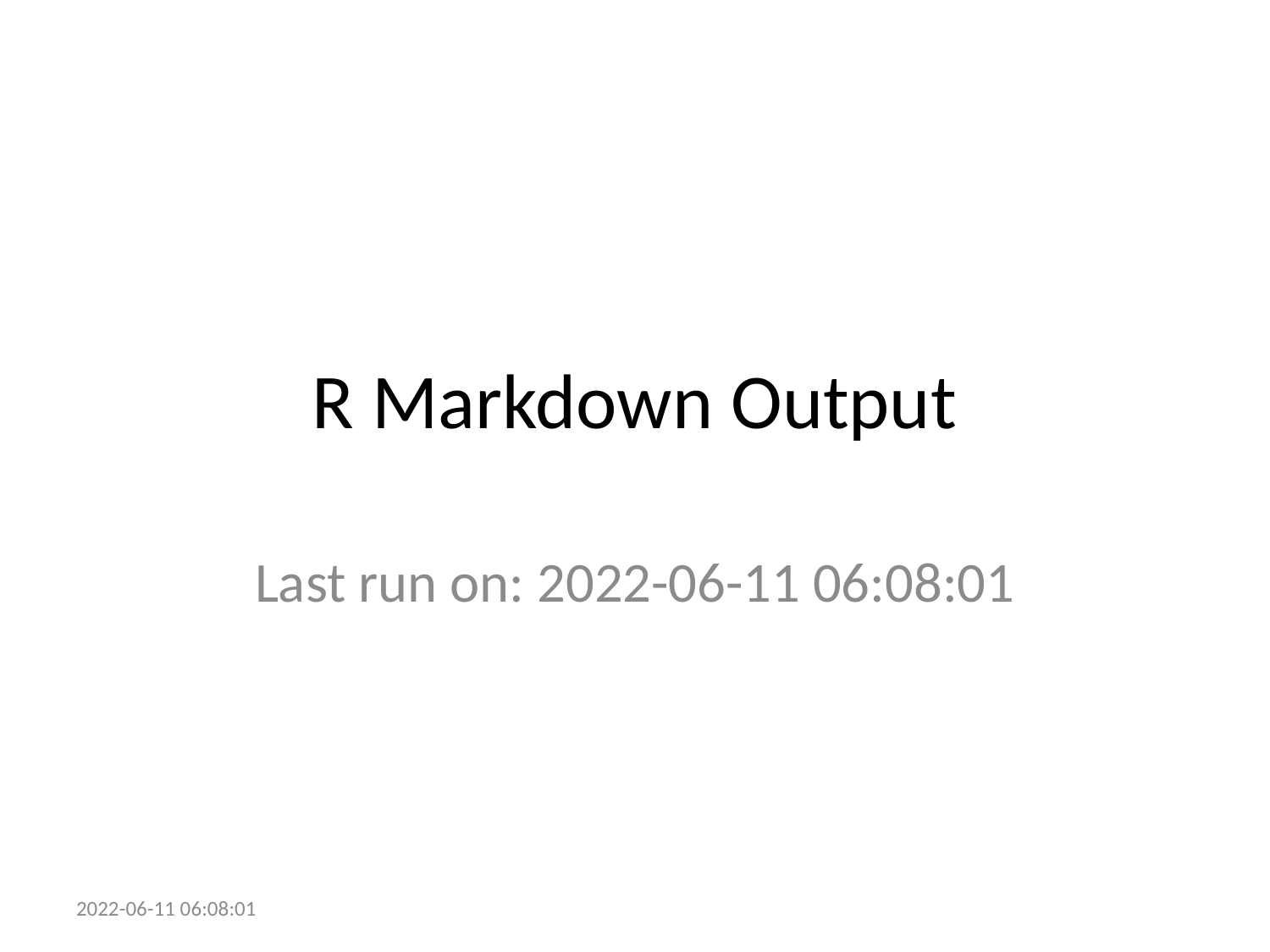

# R Markdown Output
Last run on: 2022-06-11 06:08:01
2022-06-11 06:08:01